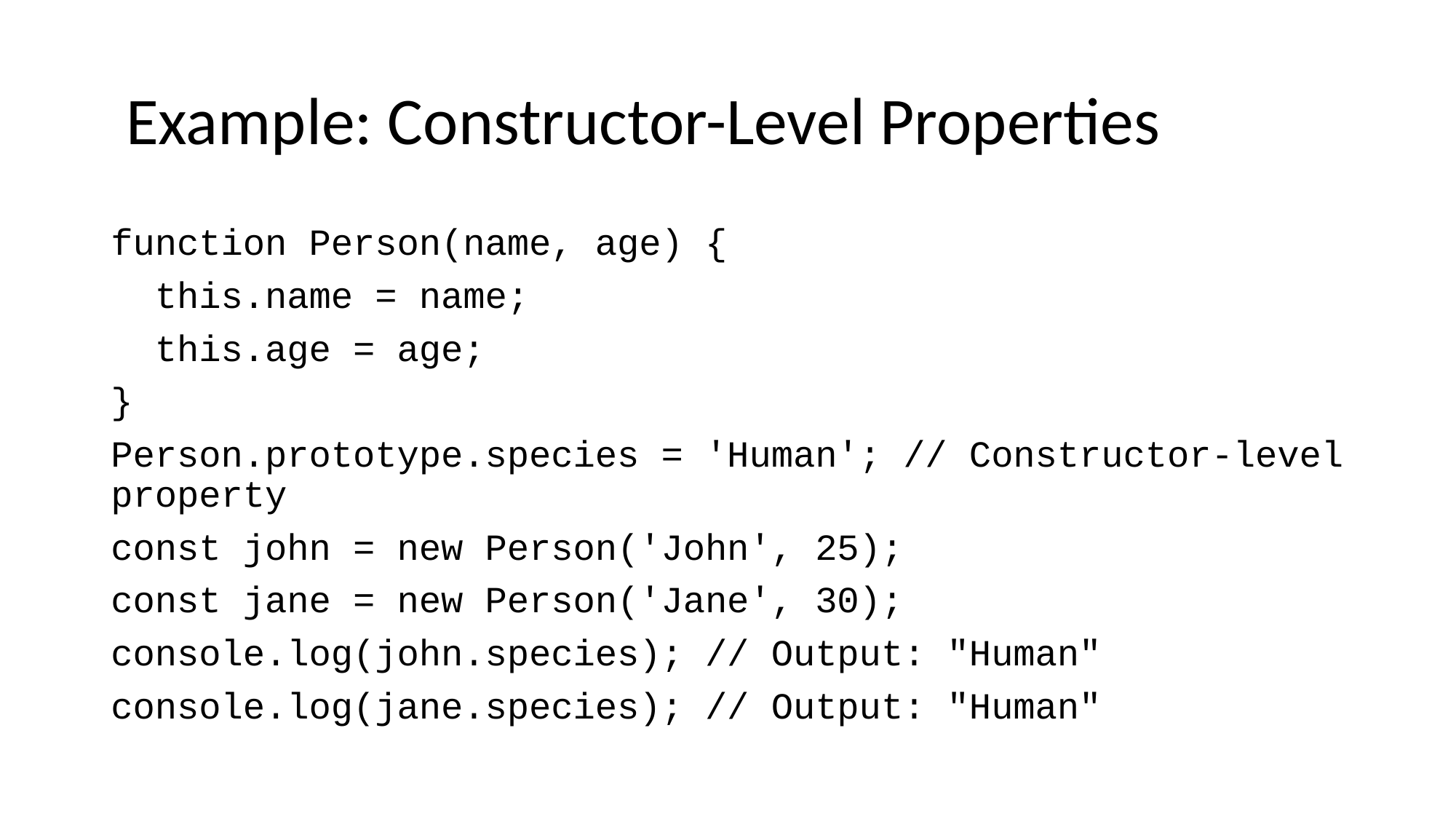

# Example: Constructor-Level Properties
function Person(name, age) {
  this.name = name;
  this.age = age;
}
Person.prototype.species = 'Human'; // Constructor-level property
const john = new Person('John', 25);
const jane = new Person('Jane', 30);
console.log(john.species); // Output: "Human"
console.log(jane.species); // Output: "Human"